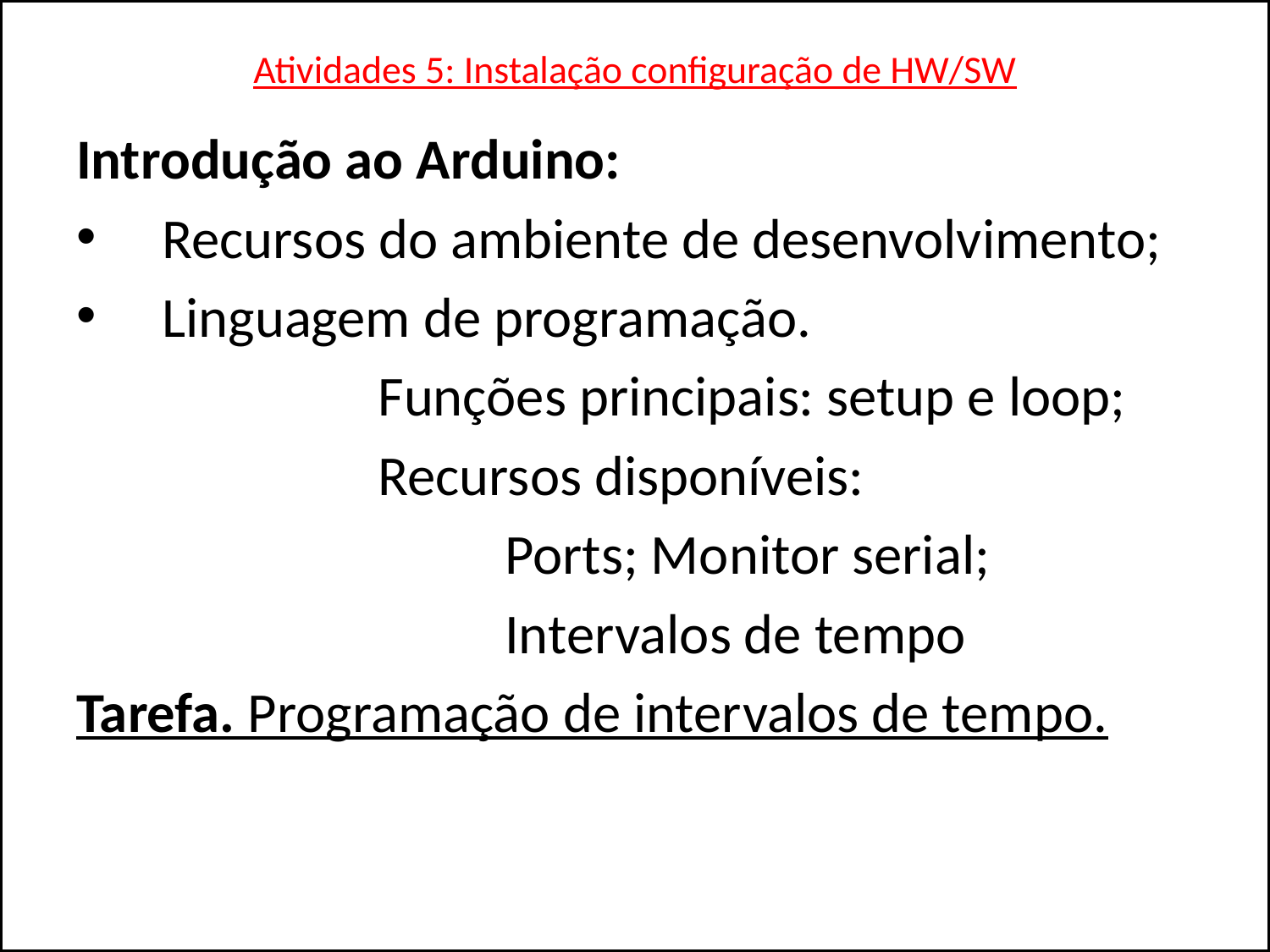

# Atividades 5: Instalação configuração de HW/SW
Introdução ao Arduino:
   Recursos do ambiente de desenvolvimento;
   Linguagem de programação.
			Funções principais: setup e loop;
       		Recursos disponíveis:
				Ports; Monitor serial;
				Intervalos de tempo
Tarefa. Programação de intervalos de tempo.